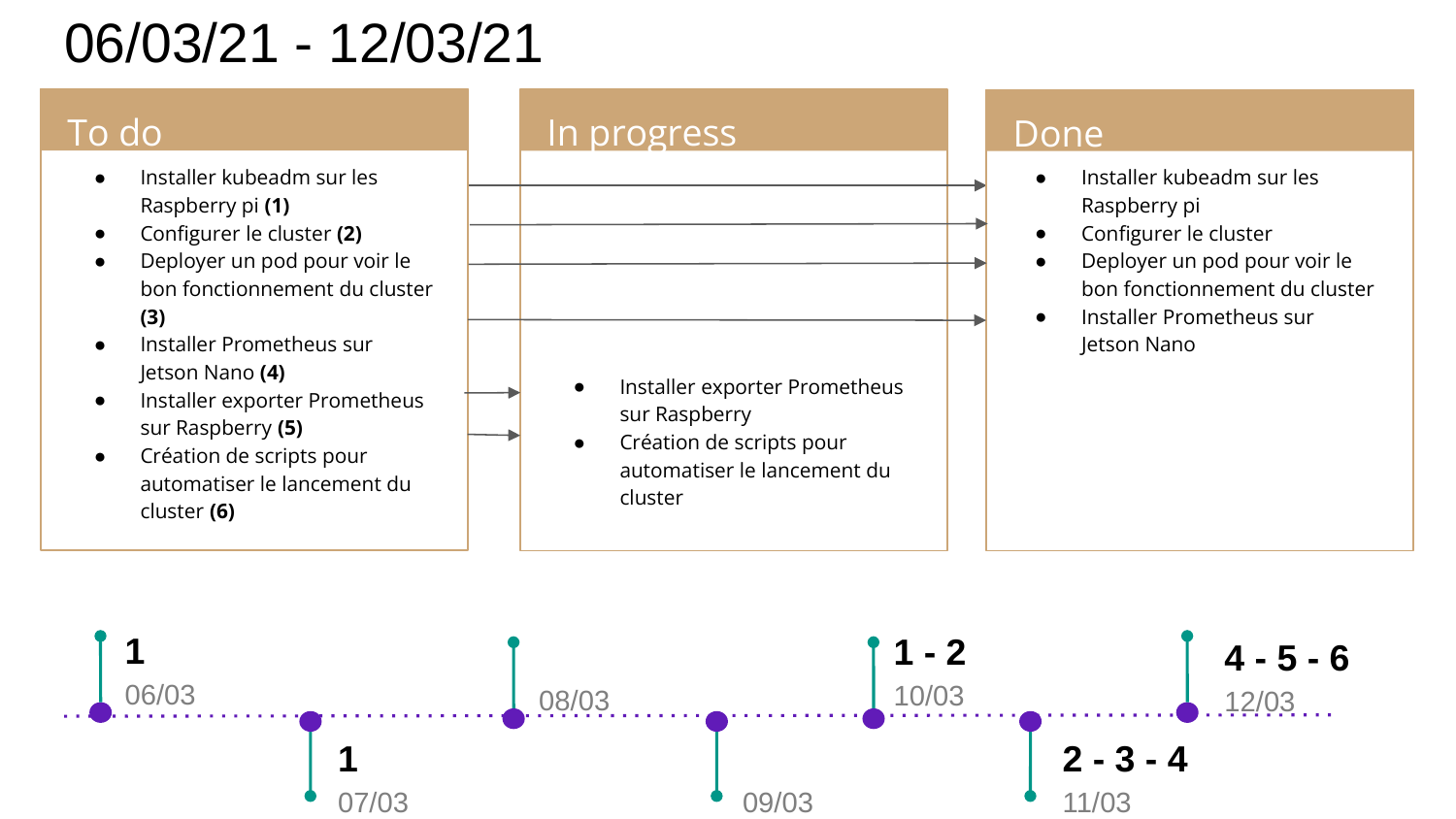

# 06/03/21 - 12/03/21
To do
In progress

Done

Installer kubeadm sur les Raspberry pi (1)
Configurer le cluster (2)
Deployer un pod pour voir le bon fonctionnement du cluster (3)
Installer Prometheus sur Jetson Nano (4)
Installer exporter Prometheus sur Raspberry (5)
Création de scripts pour automatiser le lancement du cluster (6)
Installer kubeadm sur les Raspberry pi
Configurer le cluster
Deployer un pod pour voir le bon fonctionnement du cluster
Installer Prometheus sur Jetson Nano

Installer exporter Prometheus sur Raspberry
Création de scripts pour automatiser le lancement du cluster

1
06/03
1 - 2
10/03
4 - 5 - 6
12/03

08/03

2 - 3 - 4
11/03
1
07/03

09/03